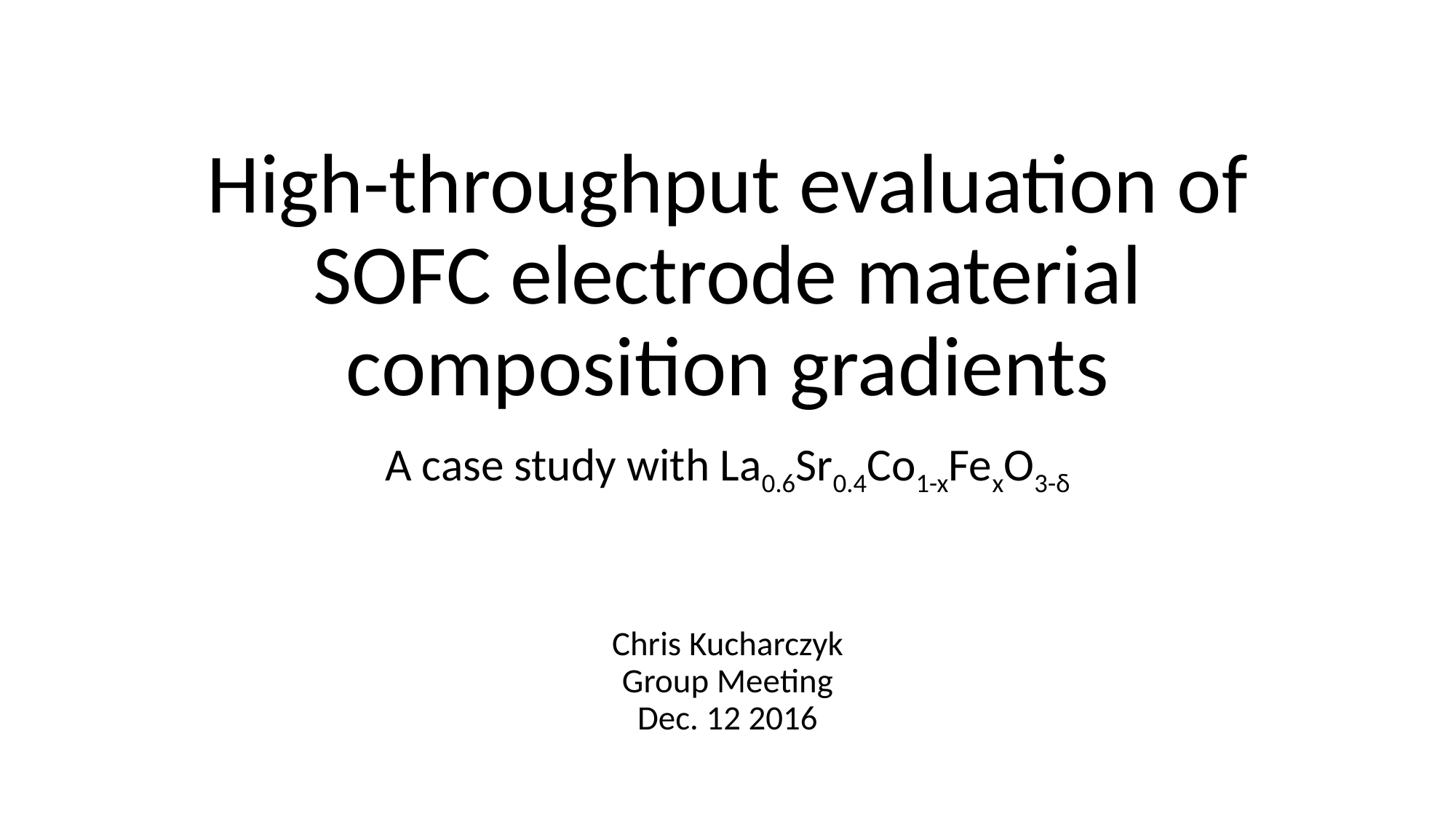

# High-throughput evaluation of SOFC electrode material composition gradients
A case study with La0.6Sr0.4Co1-xFexO3-δ

Chris Kucharczyk
Group Meeting
Dec. 12 2016